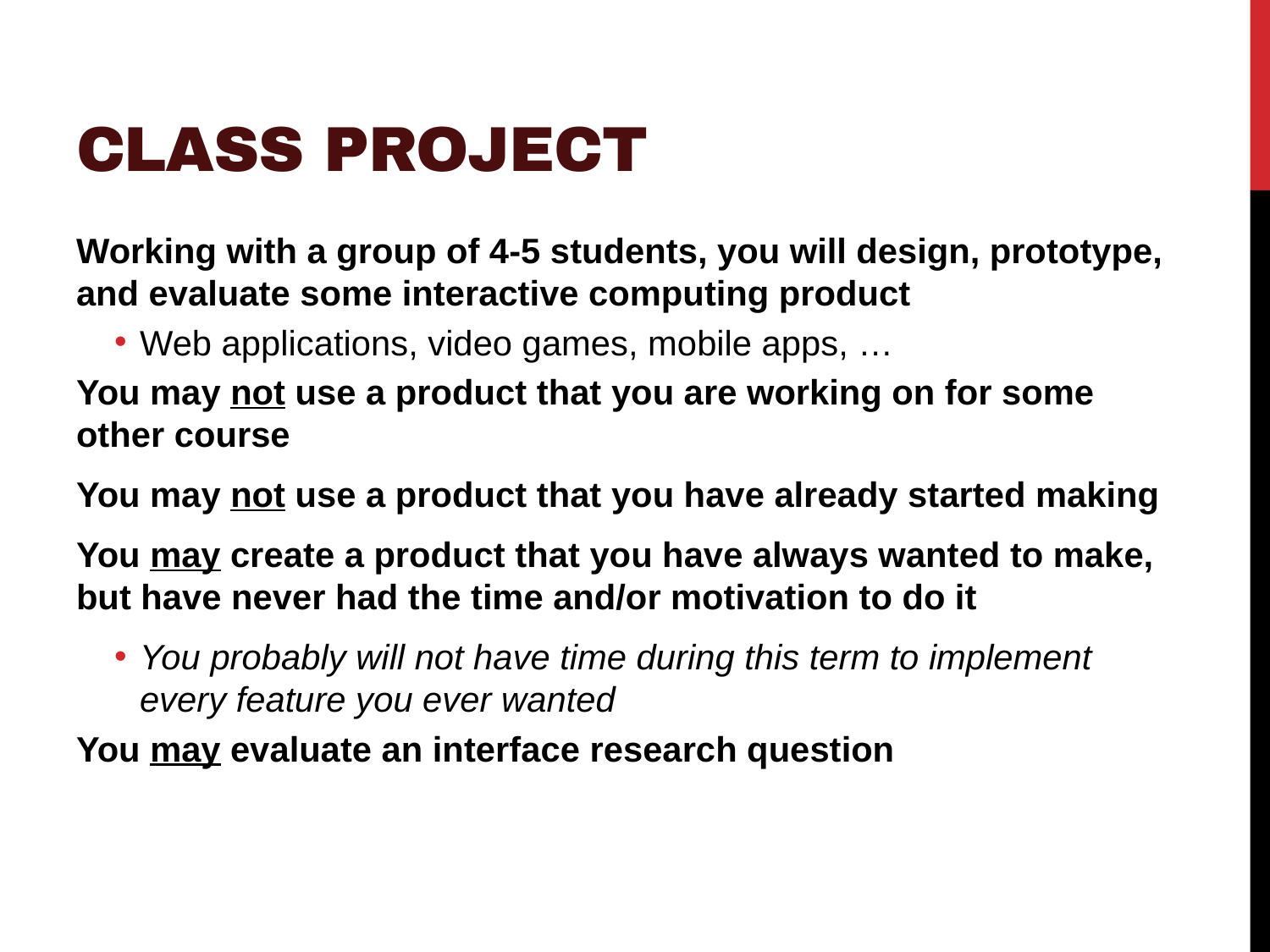

# Class Project
Working with a group of 4-5 students, you will design, prototype, and evaluate some interactive computing product
Web applications, video games, mobile apps, …
You may not use a product that you are working on for some other course
You may not use a product that you have already started making
You may create a product that you have always wanted to make, but have never had the time and/or motivation to do it
You probably will not have time during this term to implement every feature you ever wanted
You may evaluate an interface research question